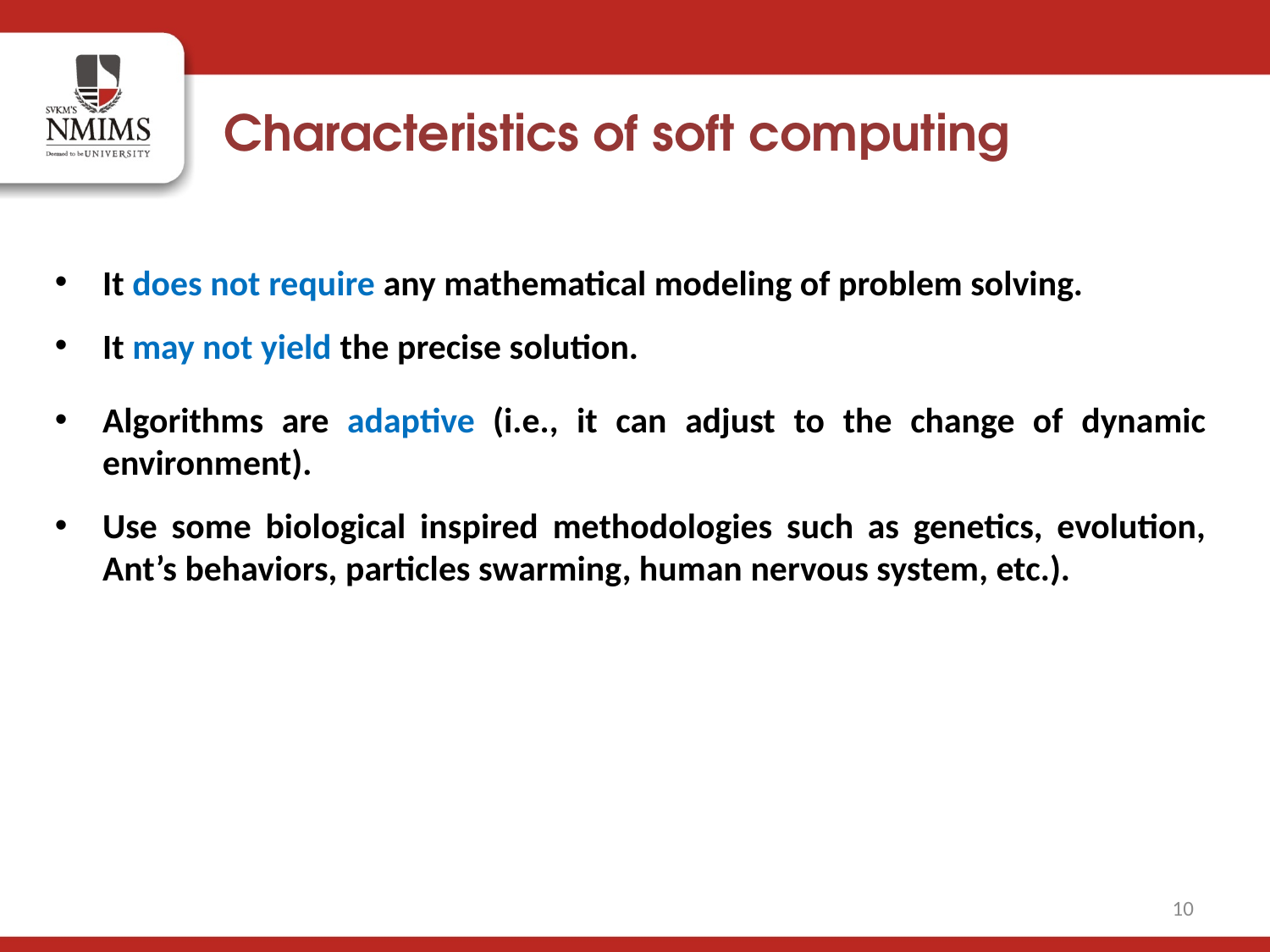

Characteristics of soft computing
It does not require any mathematical modeling of problem solving.

It may not yield the precise solution.

Algorithms are adaptive (i.e., it can adjust to the change of dynamic environment).

Use some biological inspired methodologies such as genetics, evolution, Ant’s behaviors, particles swarming, human nervous system, etc.).
10